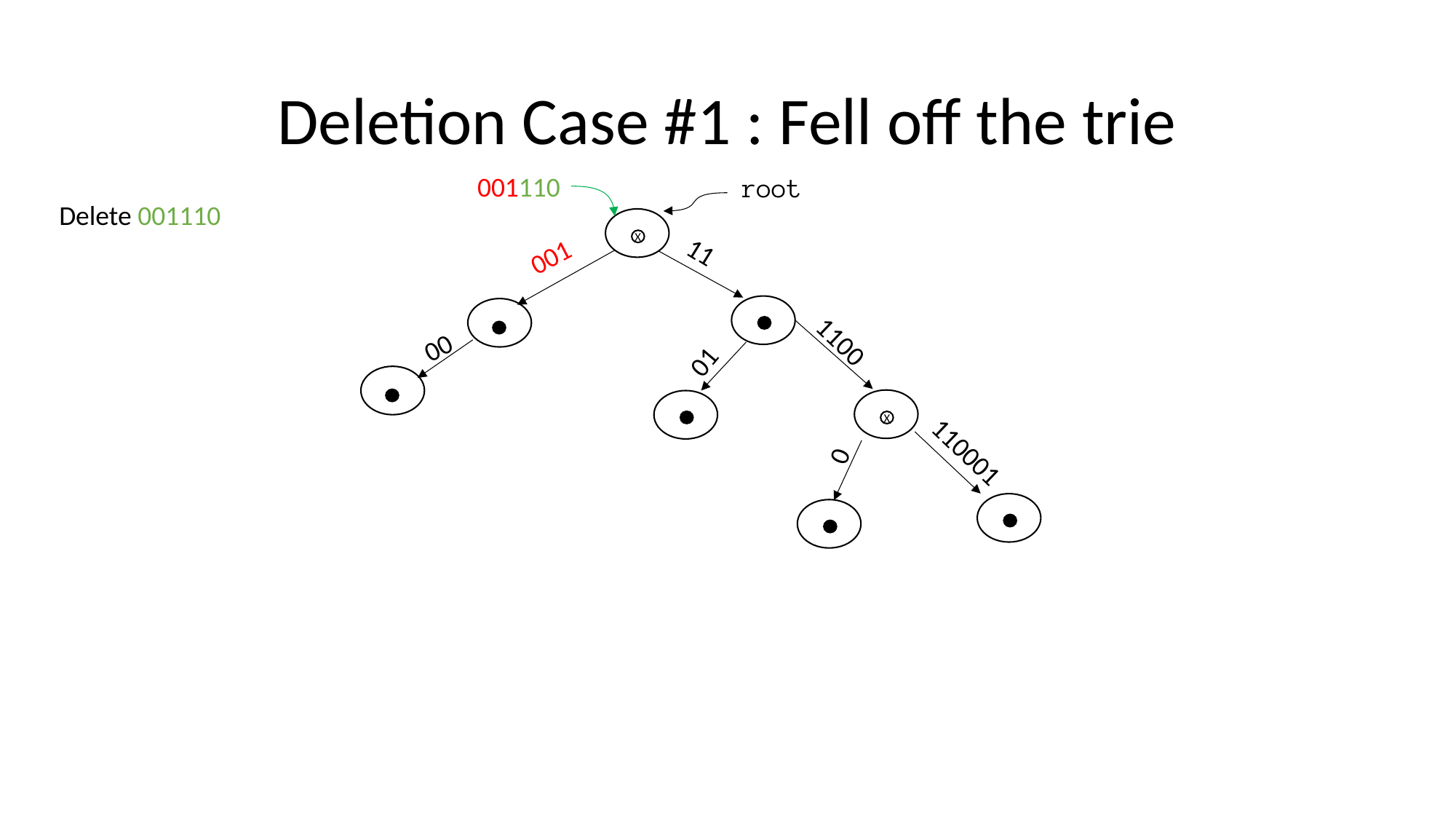

# Deletion Case #1 : Fell off the trie
001110
root
Delete 001110

001
X
11

X
X
00
1100
01

X

X
X
110001
0

X
X